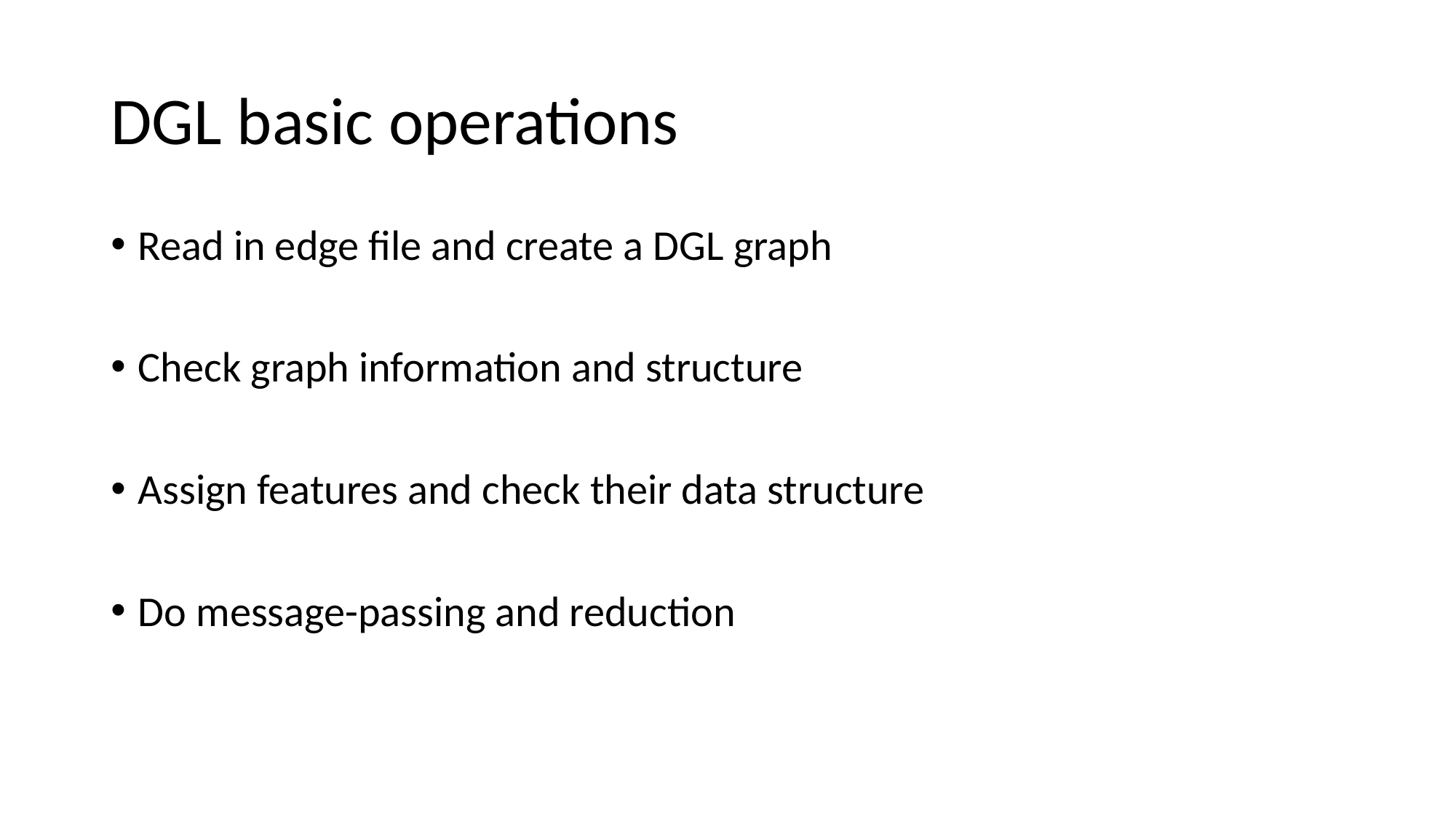

# DGL basic operations
Read in edge file and create a DGL graph

Check graph information and structure

Assign features and check their data structure

Do message-passing and reduction